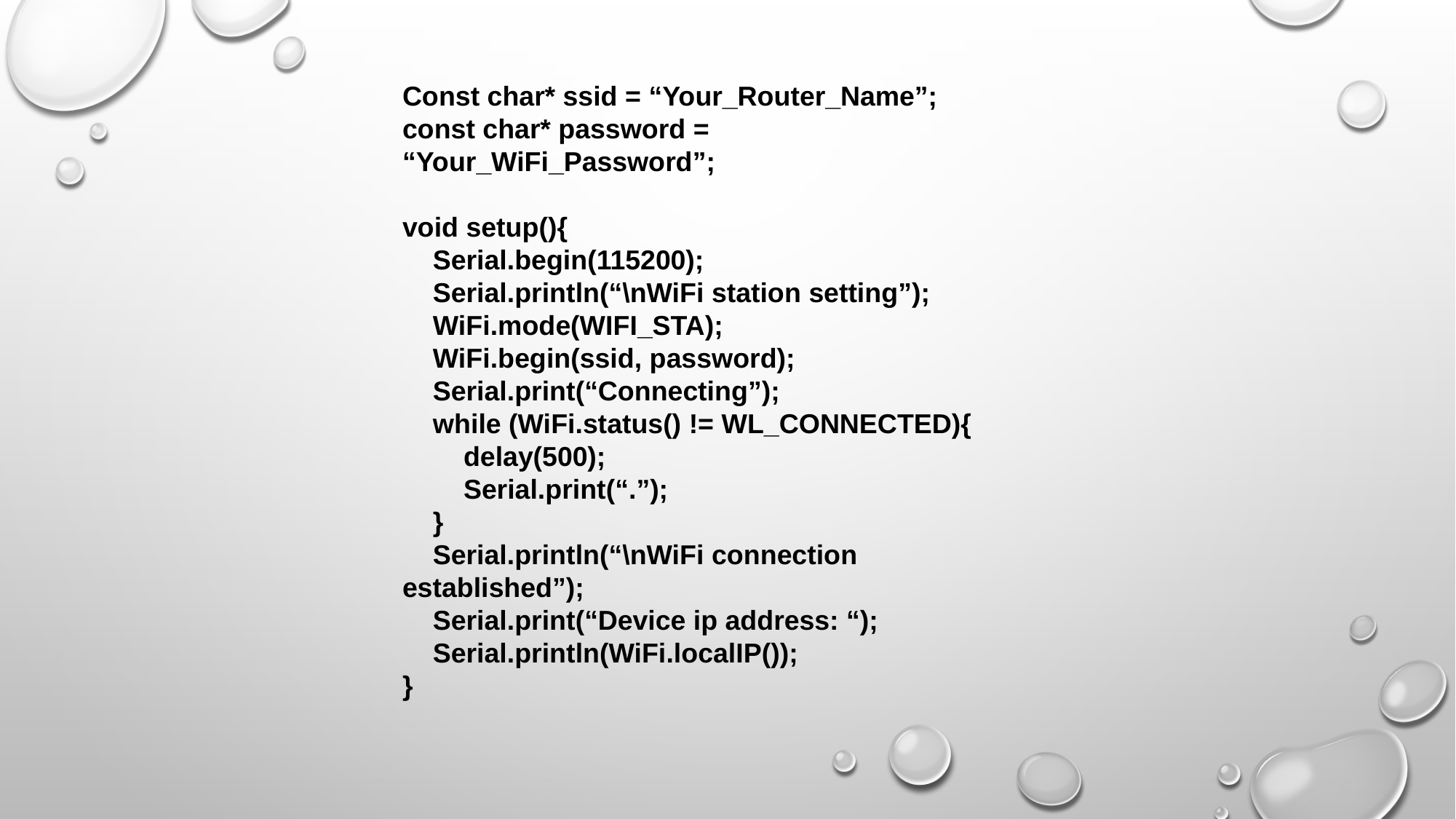

Const char* ssid = “Your_Router_Name”;
const char* password = “Your_WiFi_Password”;

void setup(){
    Serial.begin(115200);
    Serial.println(“\nWiFi station setting”);
    WiFi.mode(WIFI_STA);
    WiFi.begin(ssid, password);
    Serial.print(“Connecting”);
    while (WiFi.status() != WL_CONNECTED){
        delay(500);
        Serial.print(“.”);
    }
    Serial.println(“\nWiFi connection established”);
    Serial.print(“Device ip address: “);
    Serial.println(WiFi.localIP());
}